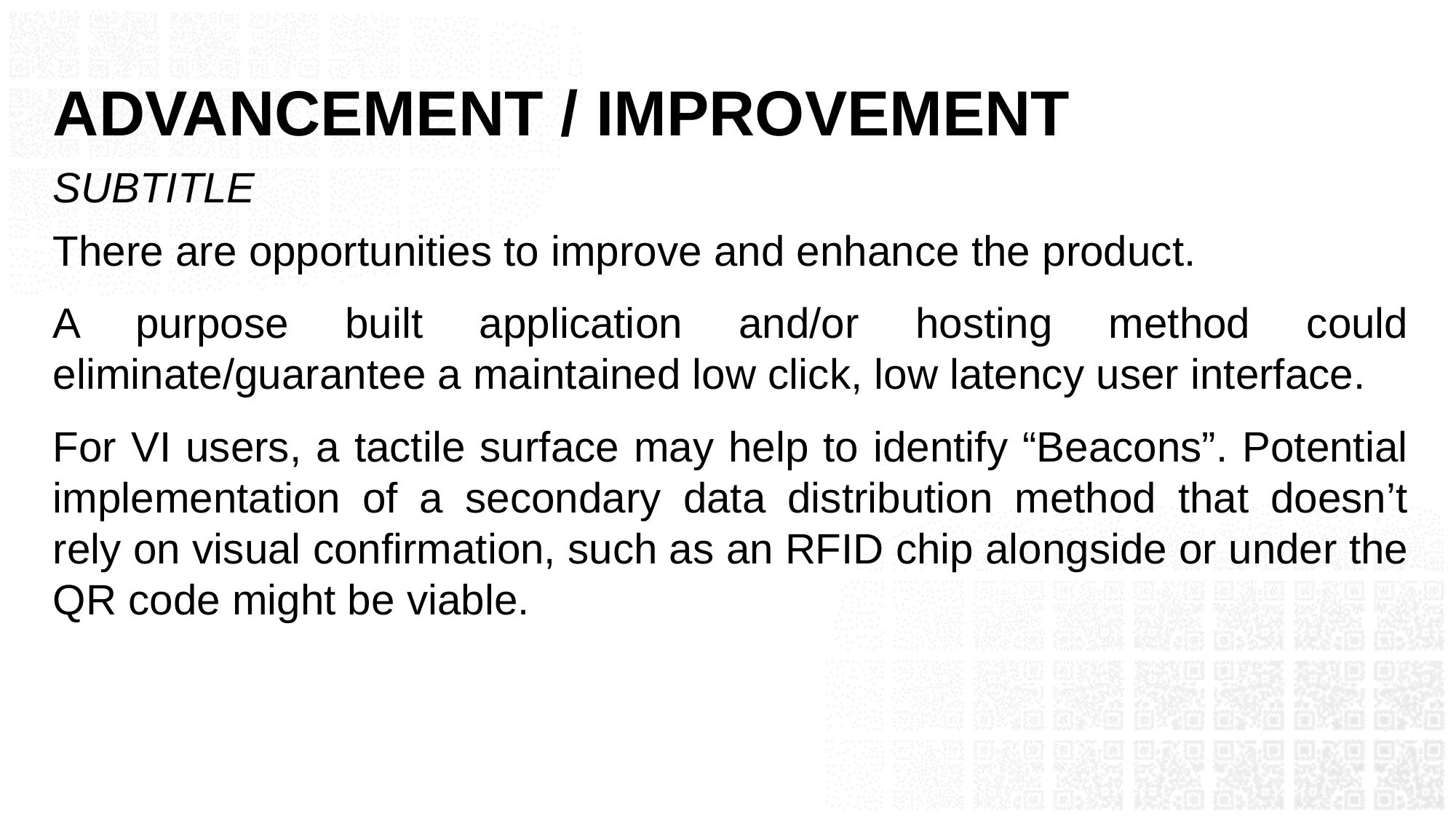

ADVANCEMENT / IMPROVEMENT
SUBTITLE
There are opportunities to improve and enhance the product.

A purpose built application and/or hosting method could eliminate/guarantee a maintained low click, low latency user interface.

For VI users, a tactile surface may help to identify “Beacons”. Potential implementation of a secondary data distribution method that doesn’t rely on visual confirmation, such as an RFID chip alongside or under the QR code might be viable.